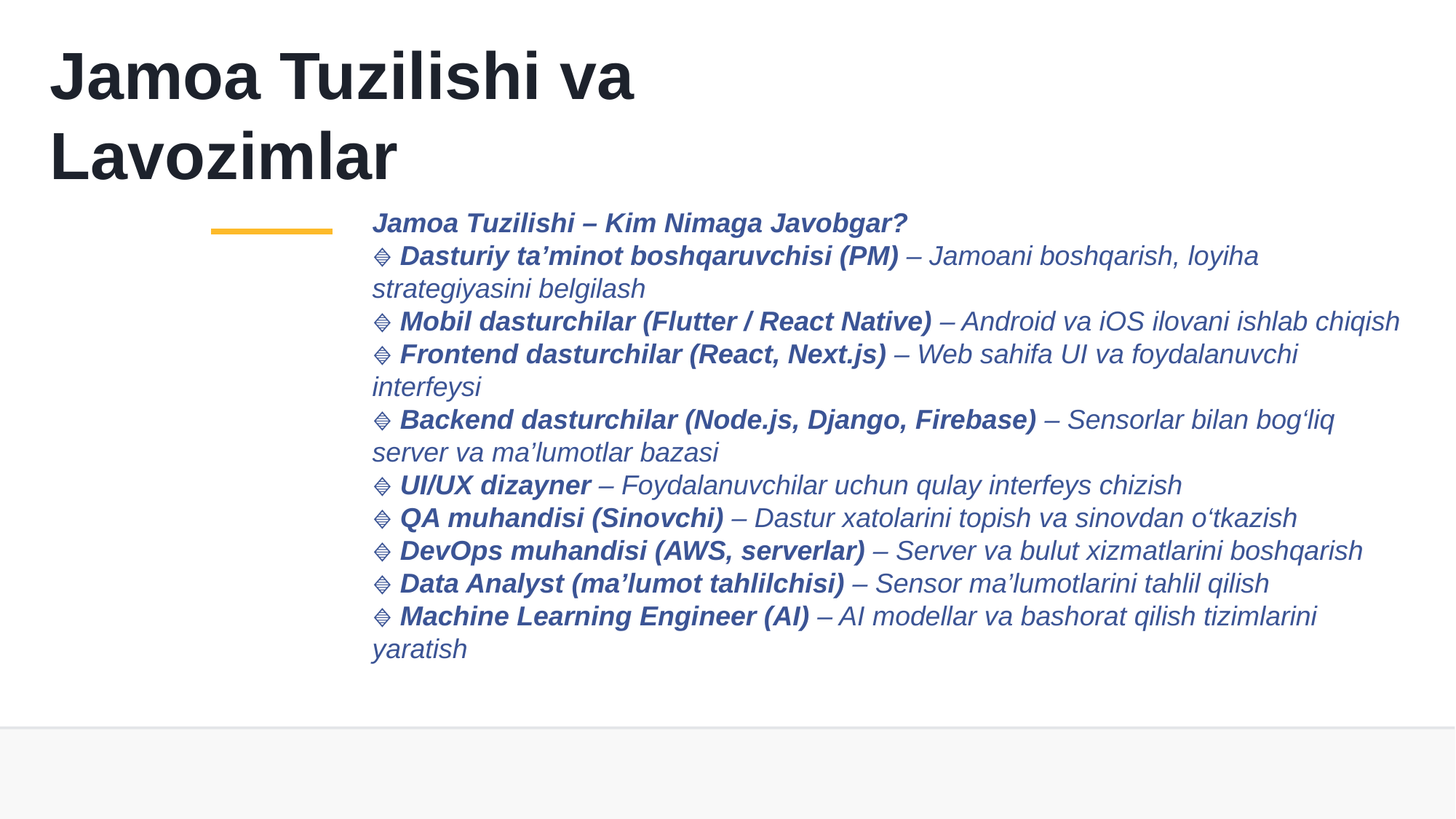

Jamoa Tuzilishi va Lavozimlar
Jamoa Tuzilishi – Kim Nimaga Javobgar?
🔹 Dasturiy ta’minot boshqaruvchisi (PM) – Jamoani boshqarish, loyiha strategiyasini belgilash
🔹 Mobil dasturchilar (Flutter / React Native) – Android va iOS ilovani ishlab chiqish
🔹 Frontend dasturchilar (React, Next.js) – Web sahifa UI va foydalanuvchi interfeysi
🔹 Backend dasturchilar (Node.js, Django, Firebase) – Sensorlar bilan bog‘liq server va ma’lumotlar bazasi
🔹 UI/UX dizayner – Foydalanuvchilar uchun qulay interfeys chizish
🔹 QA muhandisi (Sinovchi) – Dastur xatolarini topish va sinovdan o‘tkazish
🔹 DevOps muhandisi (AWS, serverlar) – Server va bulut xizmatlarini boshqarish
🔹 Data Analyst (ma’lumot tahlilchisi) – Sensor ma’lumotlarini tahlil qilish
🔹 Machine Learning Engineer (AI) – AI modellar va bashorat qilish tizimlarini yaratish